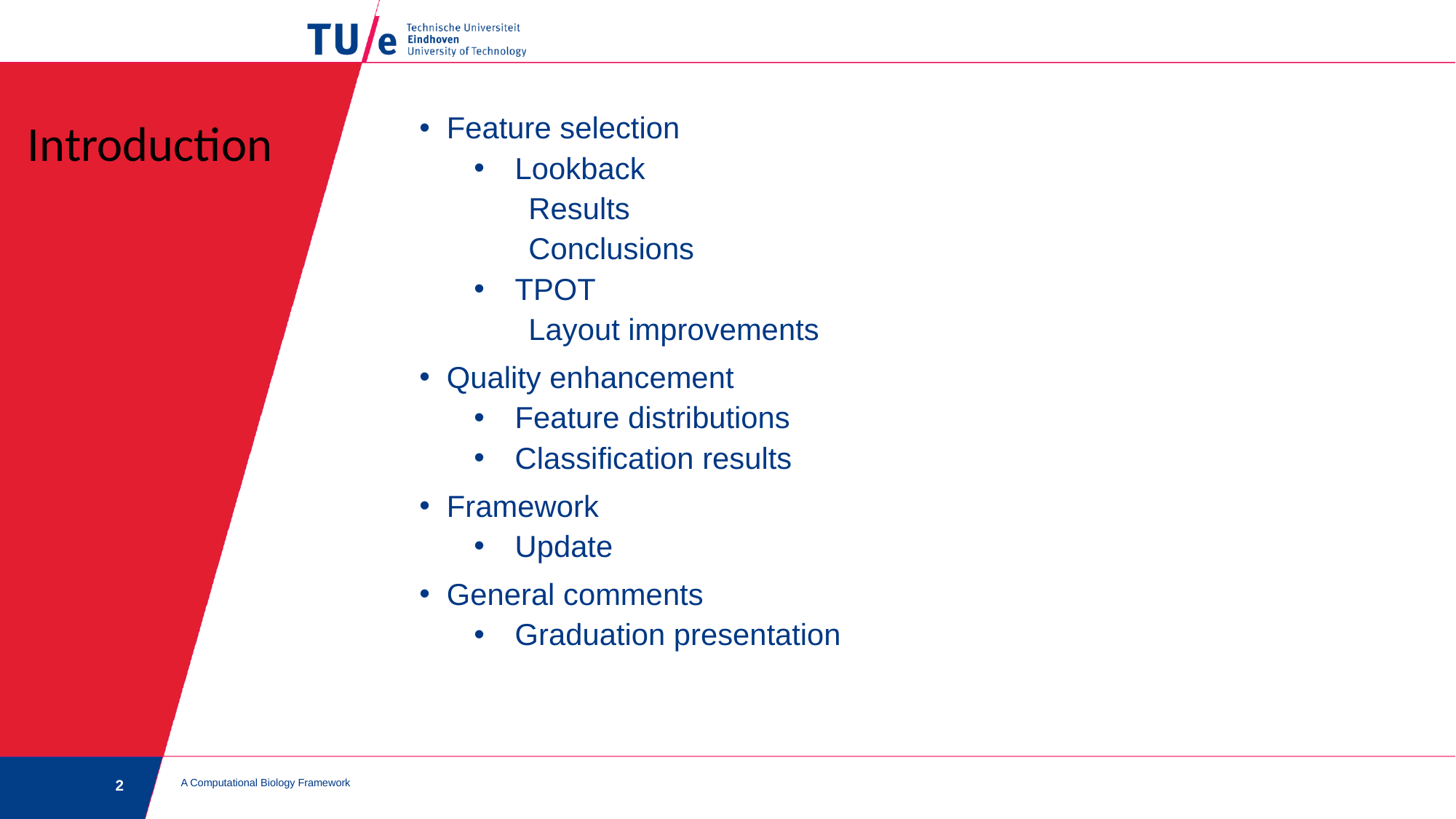

Introduction
Feature selection
Lookback
Results
Conclusions
TPOT
Layout improvements
Quality enhancement
Feature distributions
Classification results
Framework
Update
General comments
Graduation presentation

A Computational Biology Framework